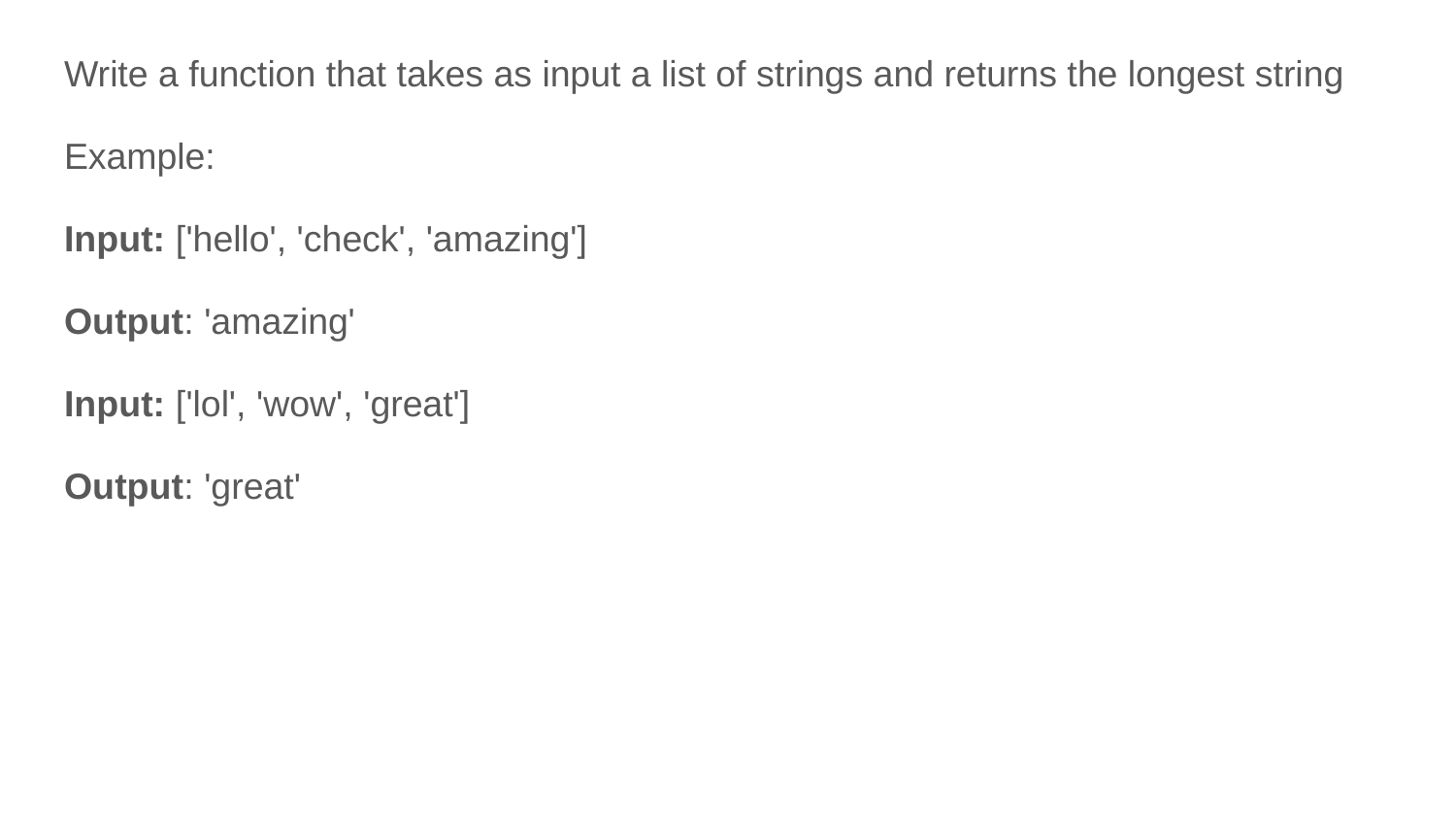

Write a function that takes as input a list of strings and returns the longest string
Example:
Input: ['hello', 'check', 'amazing']
Output: 'amazing'
Input: ['lol', 'wow', 'great']
Output: 'great'